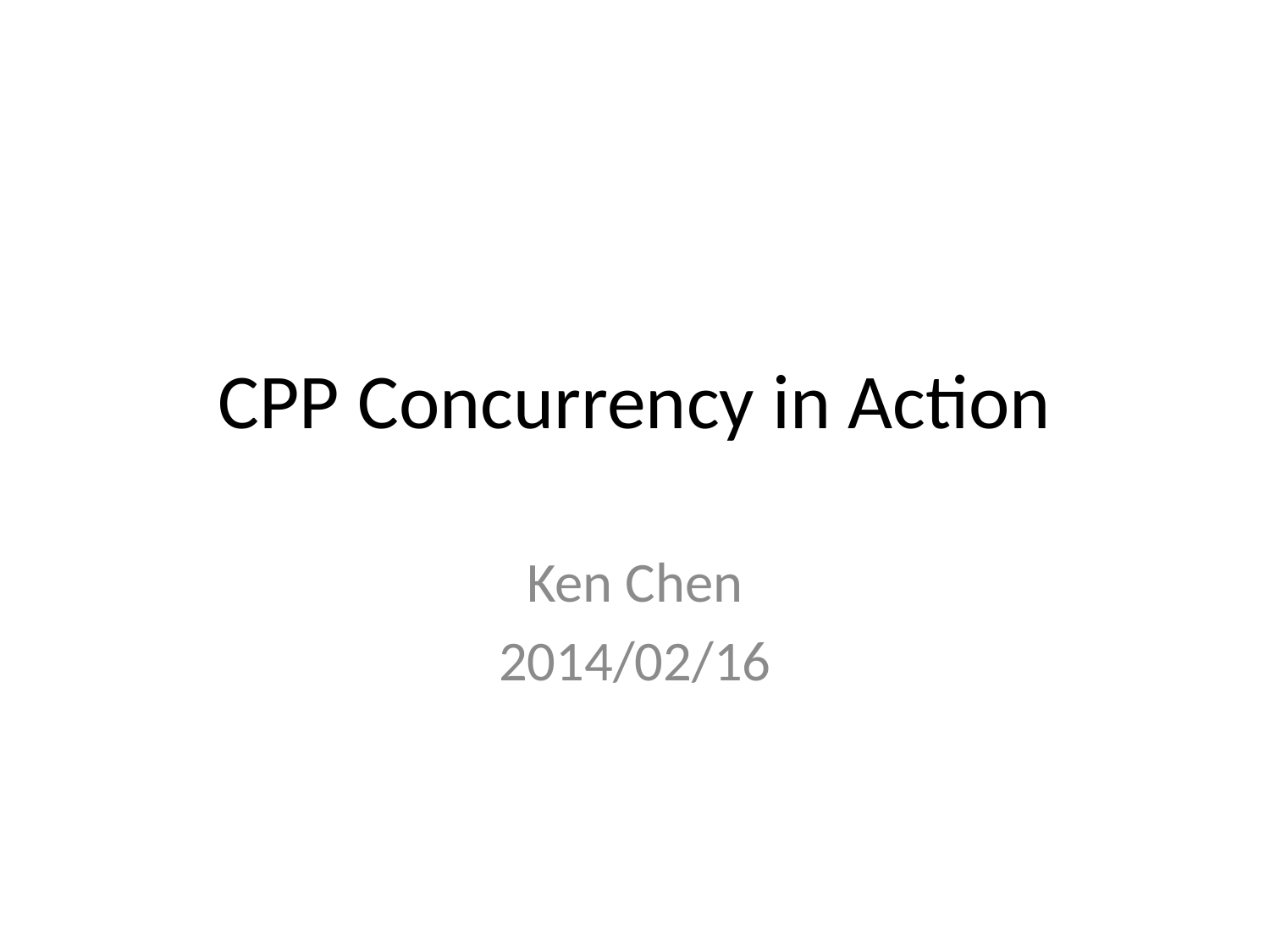

# CPP Concurrency in Action
Ken Chen
2014/02/16